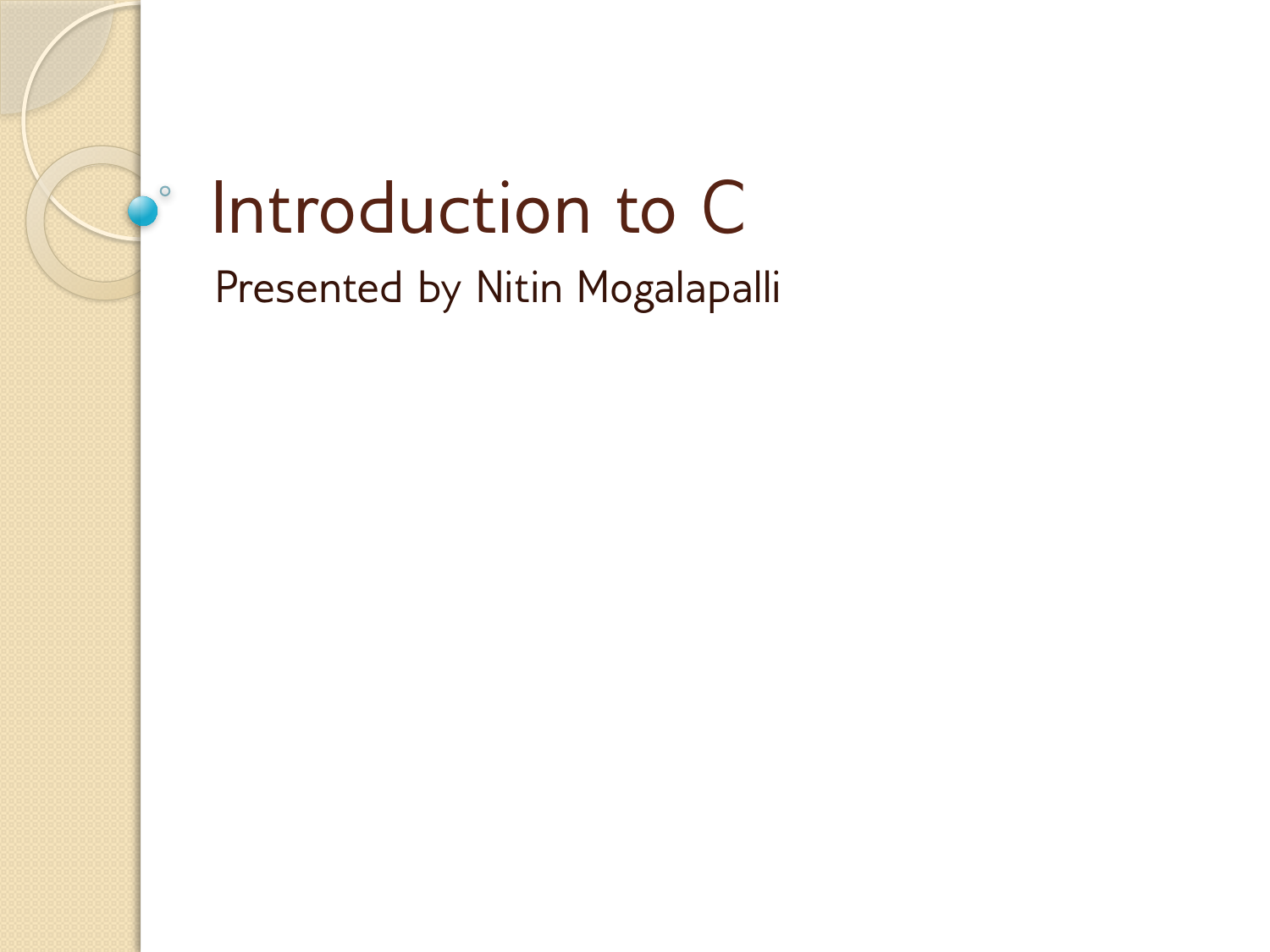

# Introduction to C
Presented by Nitin Mogalapalli